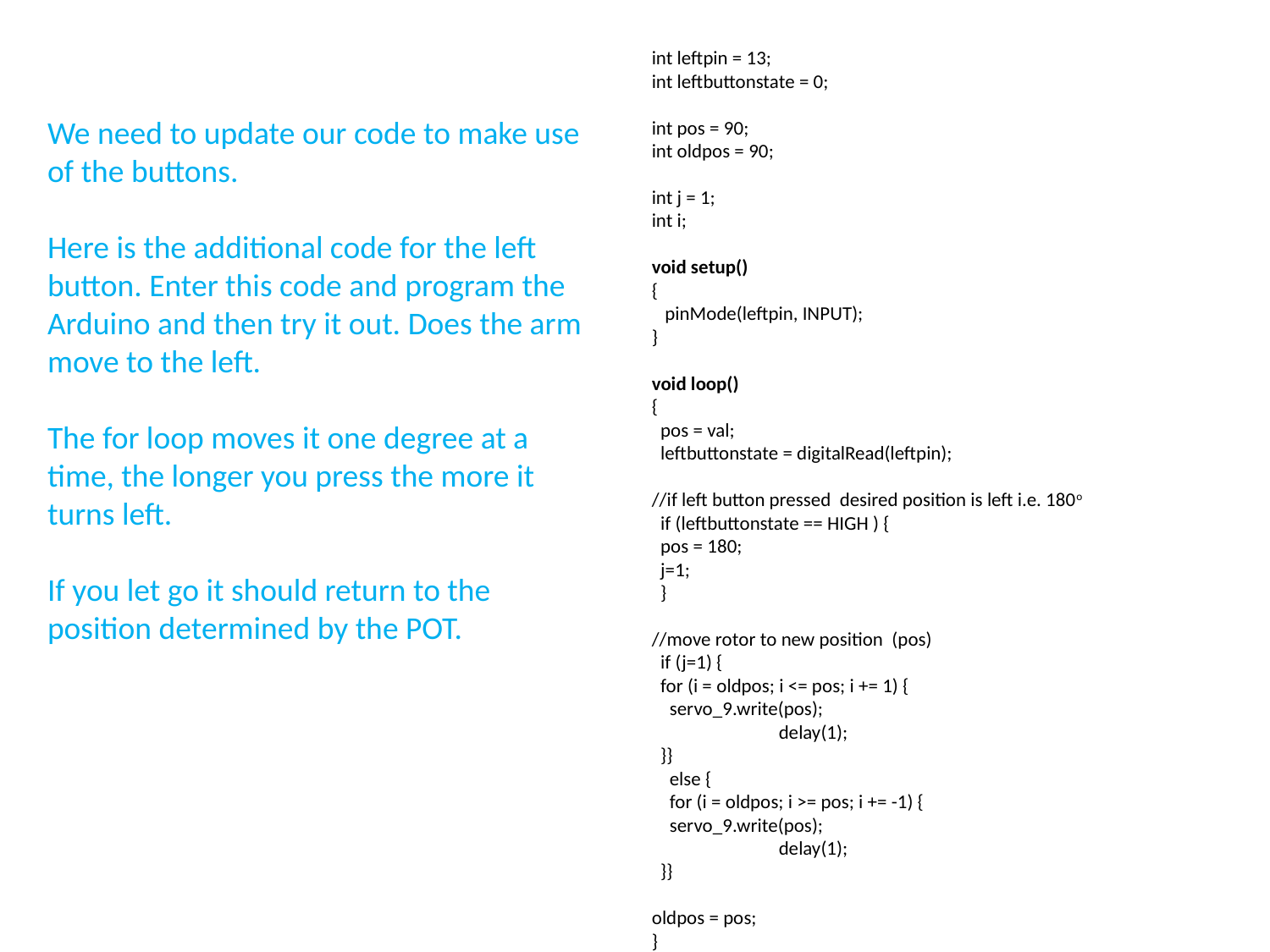

int leftpin = 13;
int leftbuttonstate = 0;

int pos = 90;
int oldpos = 90;

int j = 1;
int i;

void setup()
{
   pinMode(leftpin, INPUT);
}

void loop()
{
  pos = val;
  leftbuttonstate = digitalRead(leftpin);

//if left button pressed  desired position is left i.e. 180o
  if (leftbuttonstate == HIGH ) {
  pos = 180;
  j=1;
  }

//move rotor to new position  (pos)
  if (j=1) {
  for (i = oldpos; i <= pos; i += 1) {
    servo_9.write(pos);
  	delay(1);
  }}
    else {
    for (i = oldpos; i >= pos; i += -1) {
    servo_9.write(pos);
  	delay(1);
  }}

oldpos = pos;
}
We need to update our code to make use of the buttons.

Here is the additional code for the left button. Enter this code and program the Arduino and then try it out. Does the arm move to the left.

The for loop moves it one degree at a time, the longer you press the more it turns left.

If you let go it should return to the position determined by the POT.